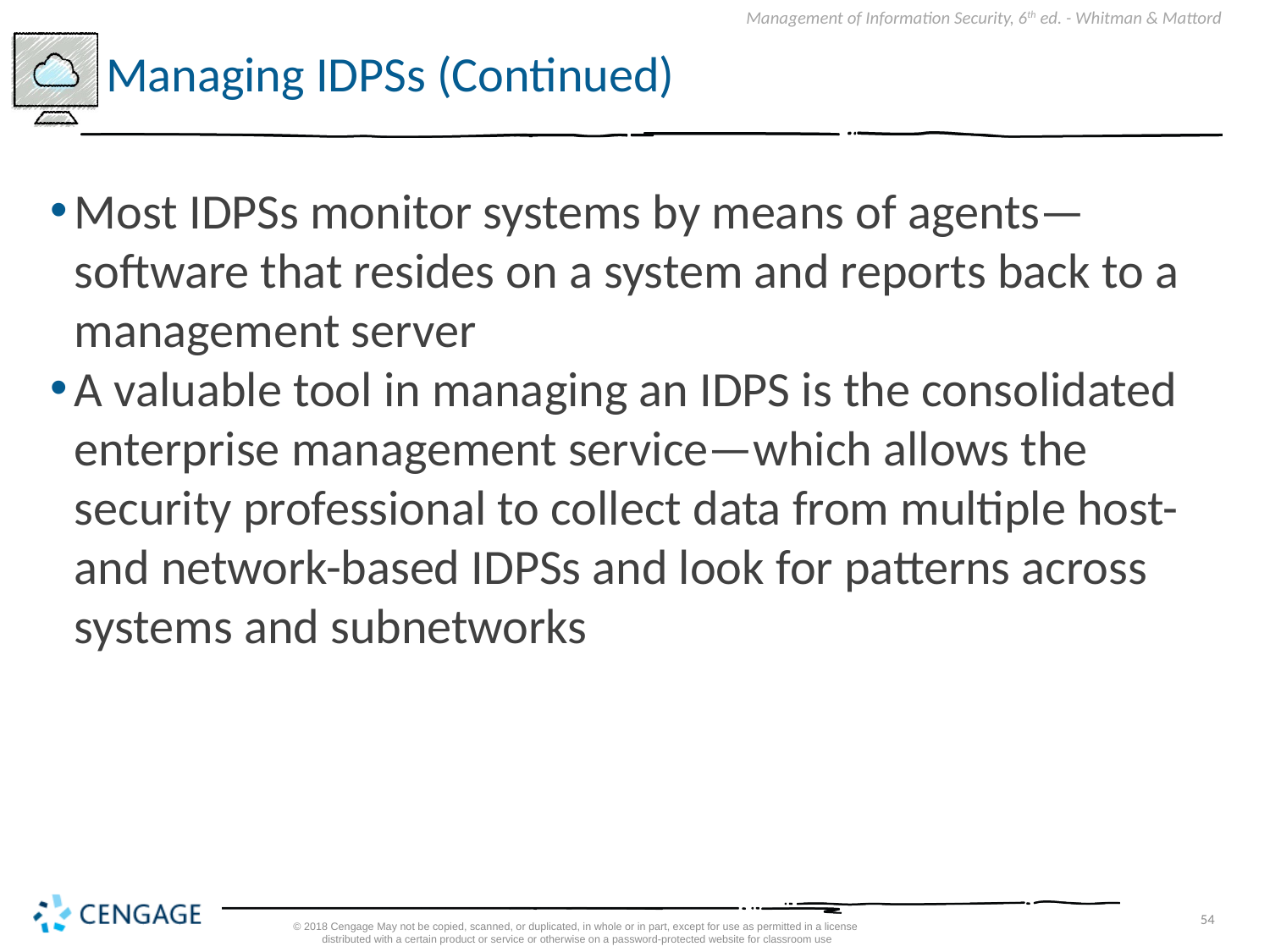

# Managing IDPSs (Continued)
Most IDPSs monitor systems by means of agents—software that resides on a system and reports back to a management server
A valuable tool in managing an IDPS is the consolidated enterprise management service—which allows the security professional to collect data from multiple host- and network-based IDPSs and look for patterns across systems and subnetworks